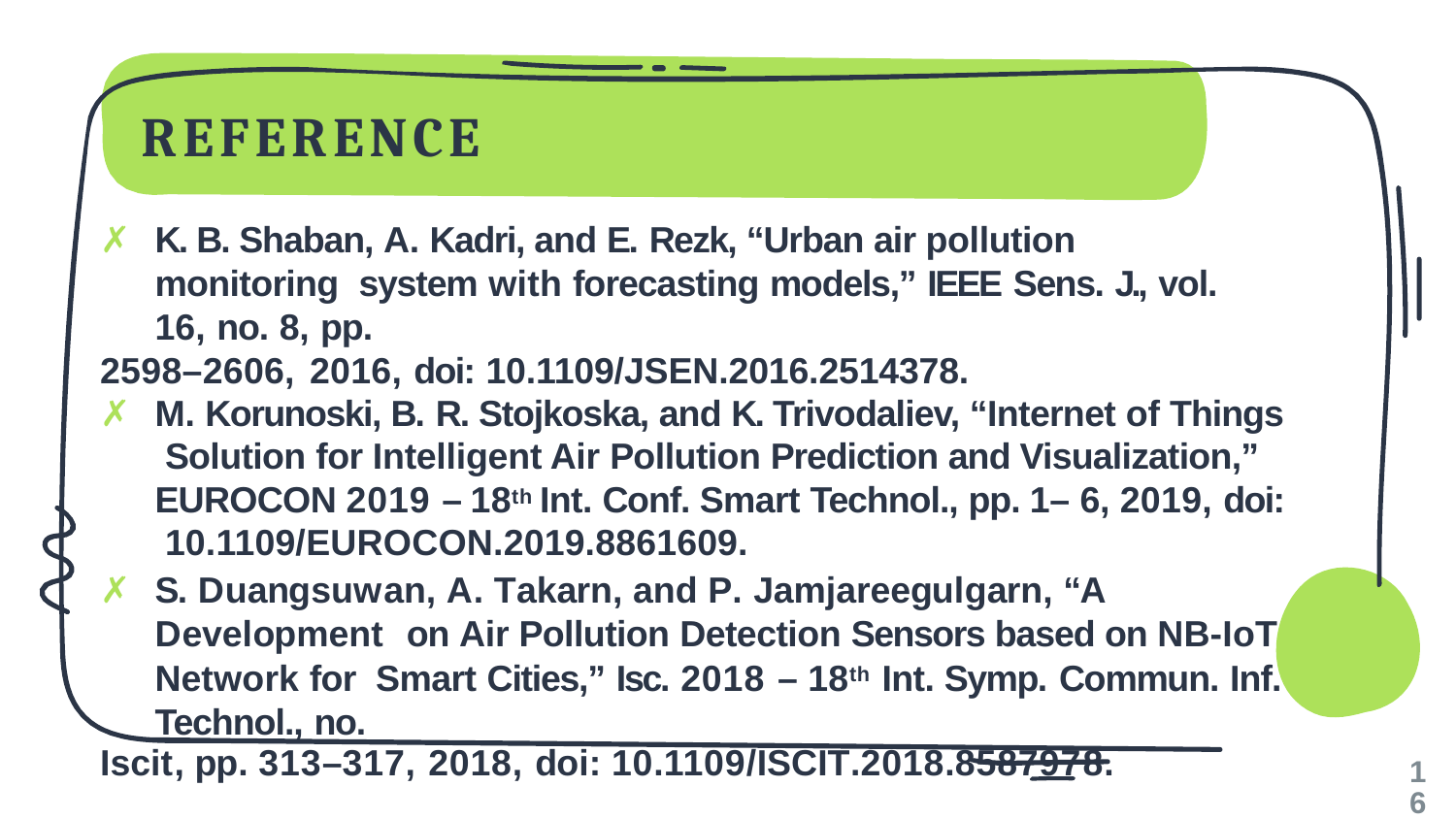

# REFERENCE
✗	K. B. Shaban, A. Kadri, and E. Rezk, “Urban air pollution monitoring  system with forecasting models,” IEEE Sens. J., vol. 16, no. 8, pp.
2598–2606, 2016, doi: 10.1109/JSEN.2016.2514378.
✗	M. Korunoski, B. R. Stojkoska, and K. Trivodaliev, “Internet of Things  Solution for Intelligent Air Pollution Prediction and Visualization,”  EUROCON 2019 – 18th Int. Conf. Smart Technol., pp. 1– 6, 2019, doi:  10.1109/EUROCON.2019.8861609.
✗	S. Duangsuwan, A. Takarn, and P. Jamjareegulgarn, “A Development  on Air Pollution Detection Sensors based on NB-IoT Network for  Smart Cities,” Isc. 2018 – 18th Int. Symp. Commun. Inf. Technol., no.
Iscit, pp. 313–317, 2018, doi: 10.1109/ISCIT.2018.8587978.

16